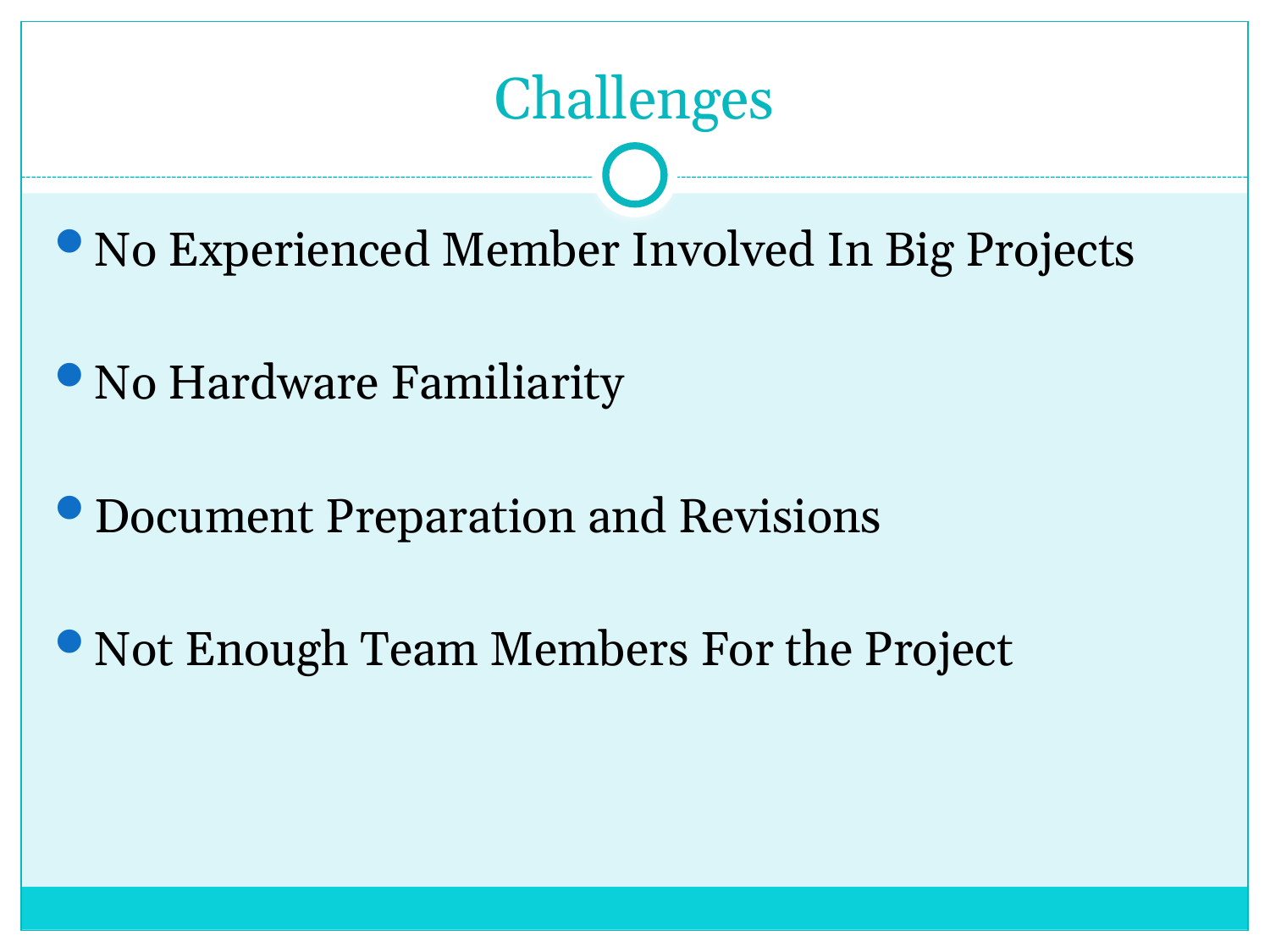

# Challenges
No Experienced Member Involved In Big Projects

No Hardware Familiarity

Document Preparation and Revisions

Not Enough Team Members For the Project